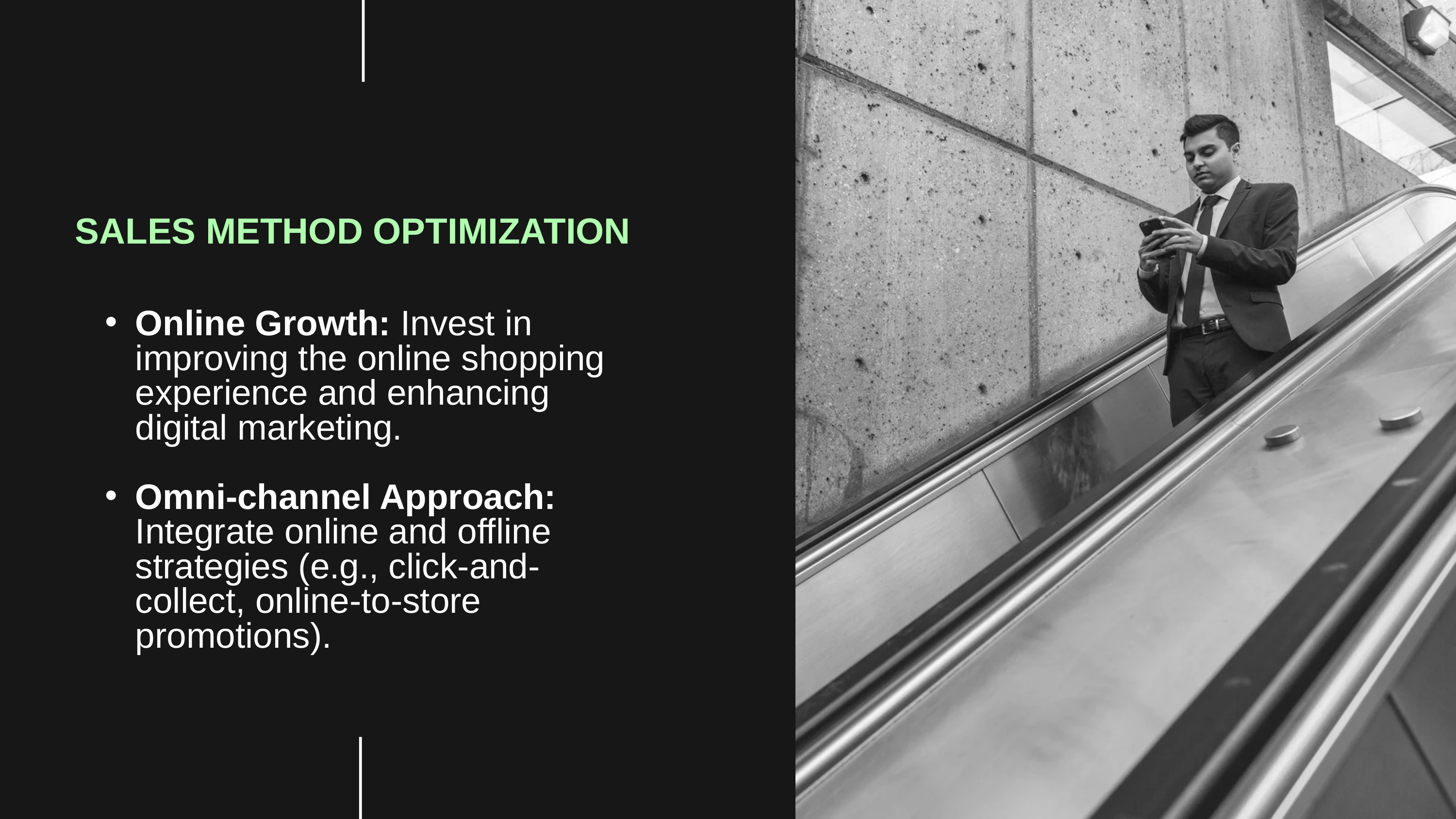

SALES METHOD OPTIMIZATION
Online Growth: Invest in improving the online shopping experience and enhancing digital marketing.

Omni-channel Approach: Integrate online and offline strategies (e.g., click-and-collect, online-to-store promotions).